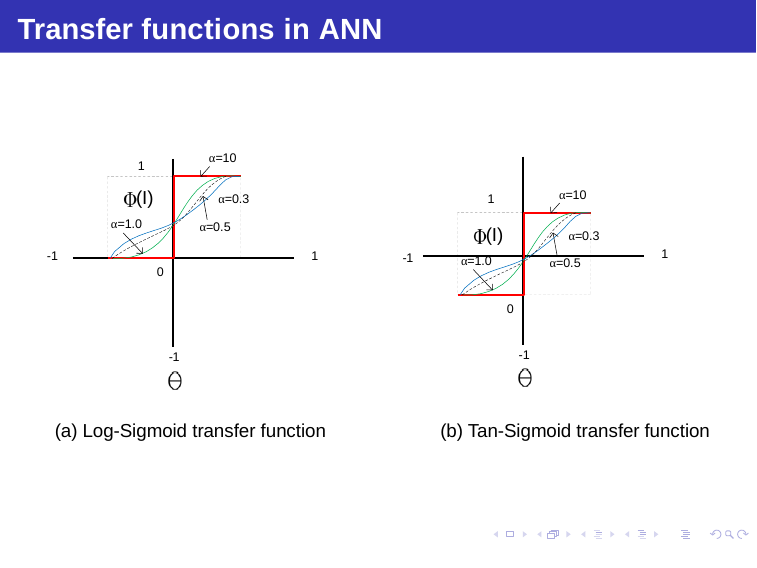

# Transfer functions in ANN
α=10

1

(I)
α=1.0
α=10
1
α=0.3

(I)
α=1.0
α=0.5
α=0.3
1
-1
1
-1
α=0.5
0
0
-1
-1

(a) Log-Sigmoid transfer function
(b) Tan-Sigmoid transfer function
Debasis Samanta (IIT Kharagpur)
Soft Computing Applications
23.03.2018
20 / 20